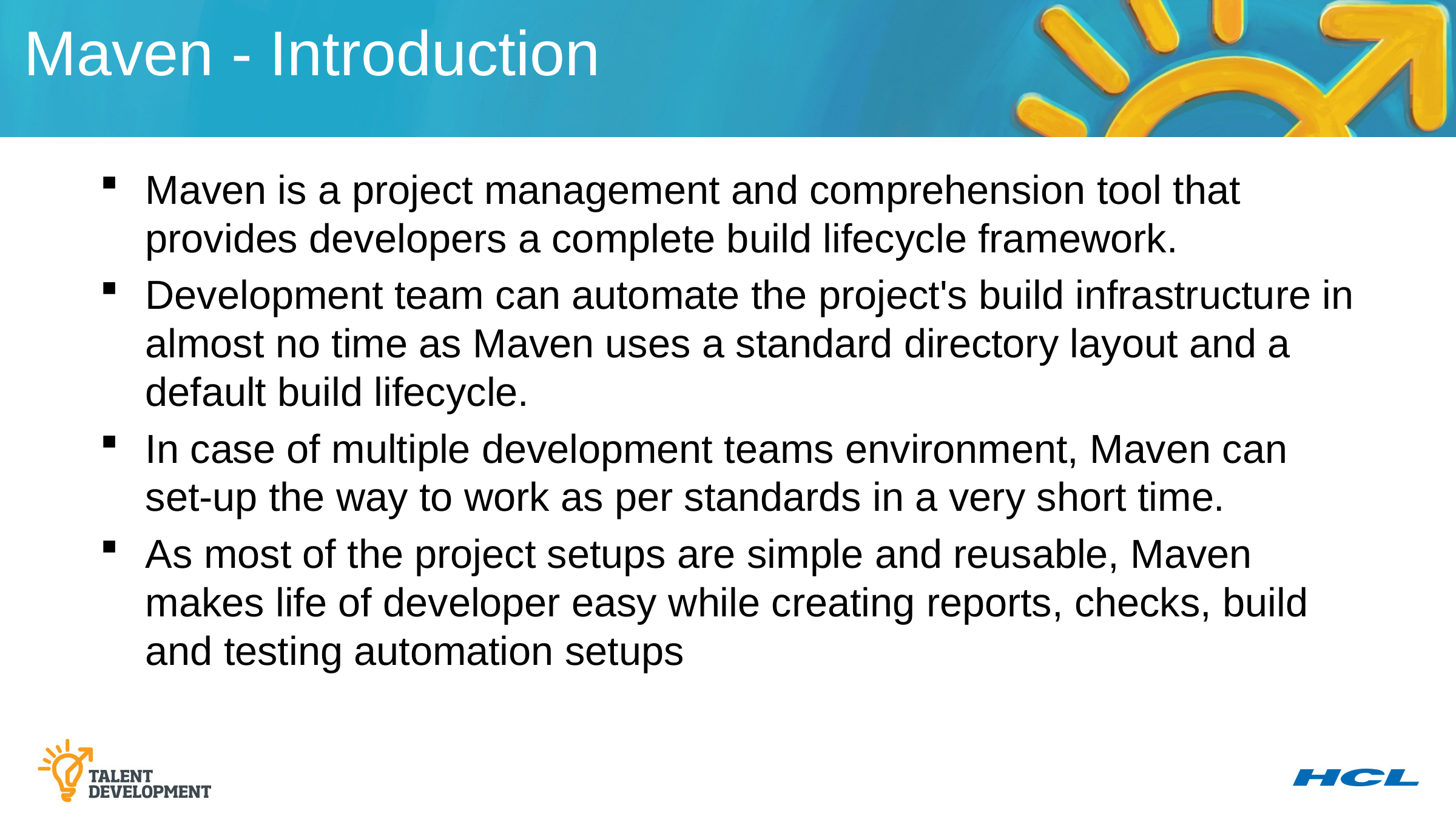

Maven - Introduction
Maven is a project management and comprehension tool that provides developers a complete build lifecycle framework.
Development team can automate the project's build infrastructure in almost no time as Maven uses a standard directory layout and a default build lifecycle.
In case of multiple development teams environment, Maven can set-up the way to work as per standards in a very short time.
As most of the project setups are simple and reusable, Maven makes life of developer easy while creating reports, checks, build and testing automation setups